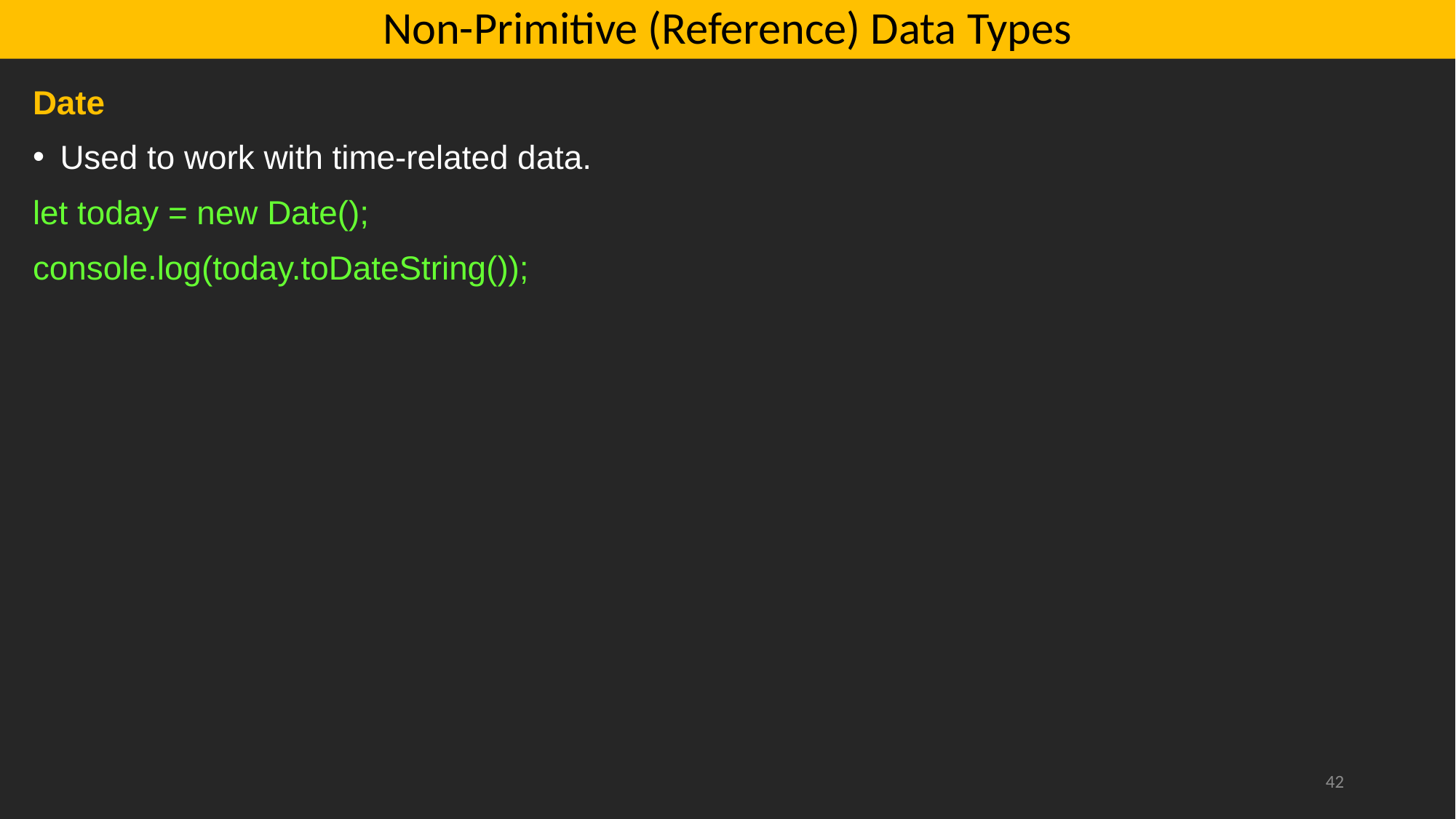

# Non-Primitive (Reference) Data Types
Date
Used to work with time-related data.
let today = new Date();
console.log(today.toDateString());

42